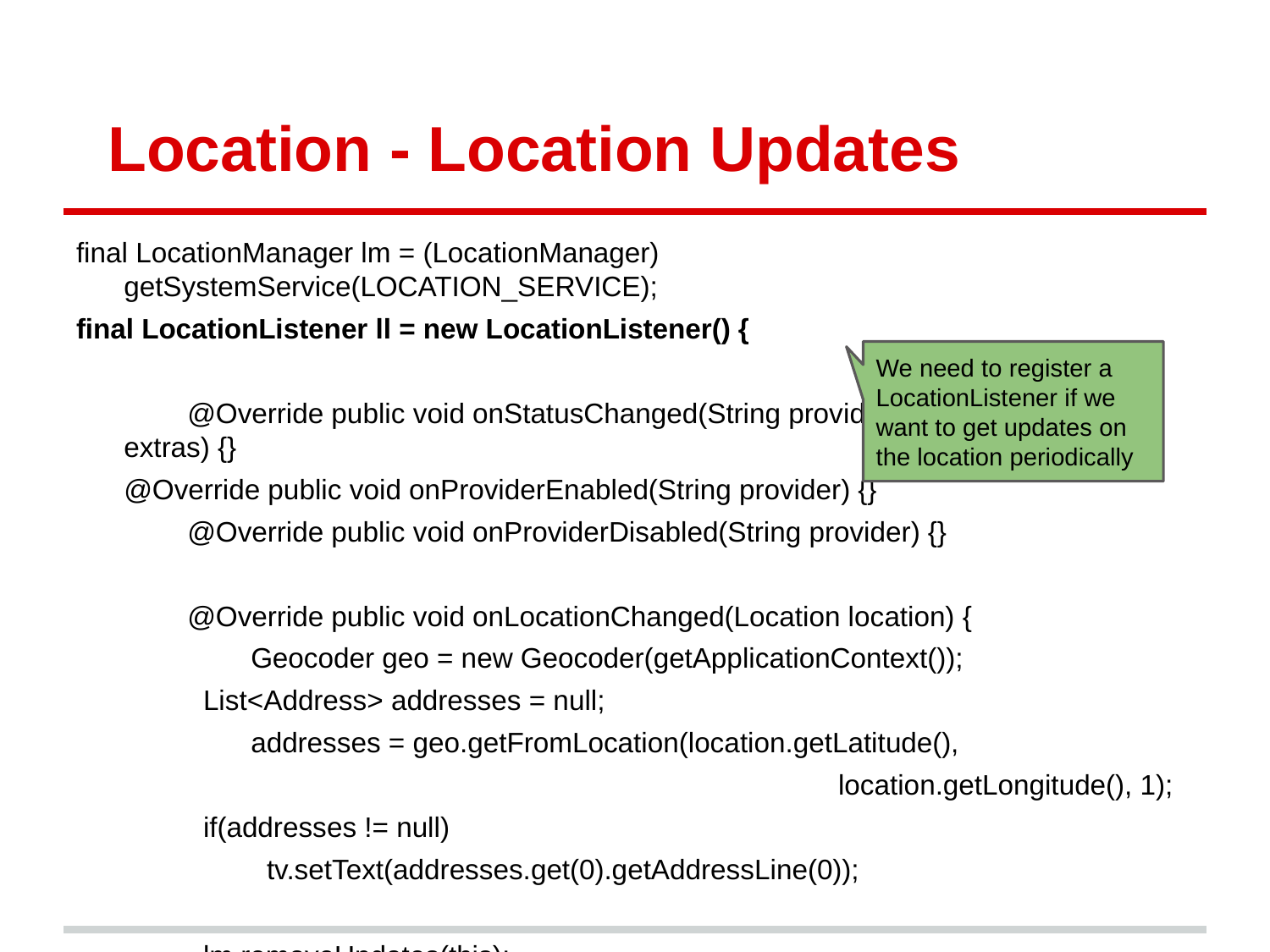

# Location - Location Updates
final LocationManager lm = (LocationManager) getSystemService(LOCATION_SERVICE);
final LocationListener ll = new LocationListener() {

@Override public void onStatusChanged(String provider, int status, Bundle extras) {}
	@Override public void onProviderEnabled(String provider) {}
@Override public void onProviderDisabled(String provider) {}

@Override public void onLocationChanged(Location location) {
		Geocoder geo = new Geocoder(getApplicationContext());
List<Address> addresses = null;
		addresses = geo.getFromLocation(location.getLatitude(),
location.getLongitude(), 1);
if(addresses != null)
tv.setText(addresses.get(0).getAddressLine(0));

lm.removeUpdates(this);
}
};

We need to register a LocationListener if we want to get updates on the location periodically